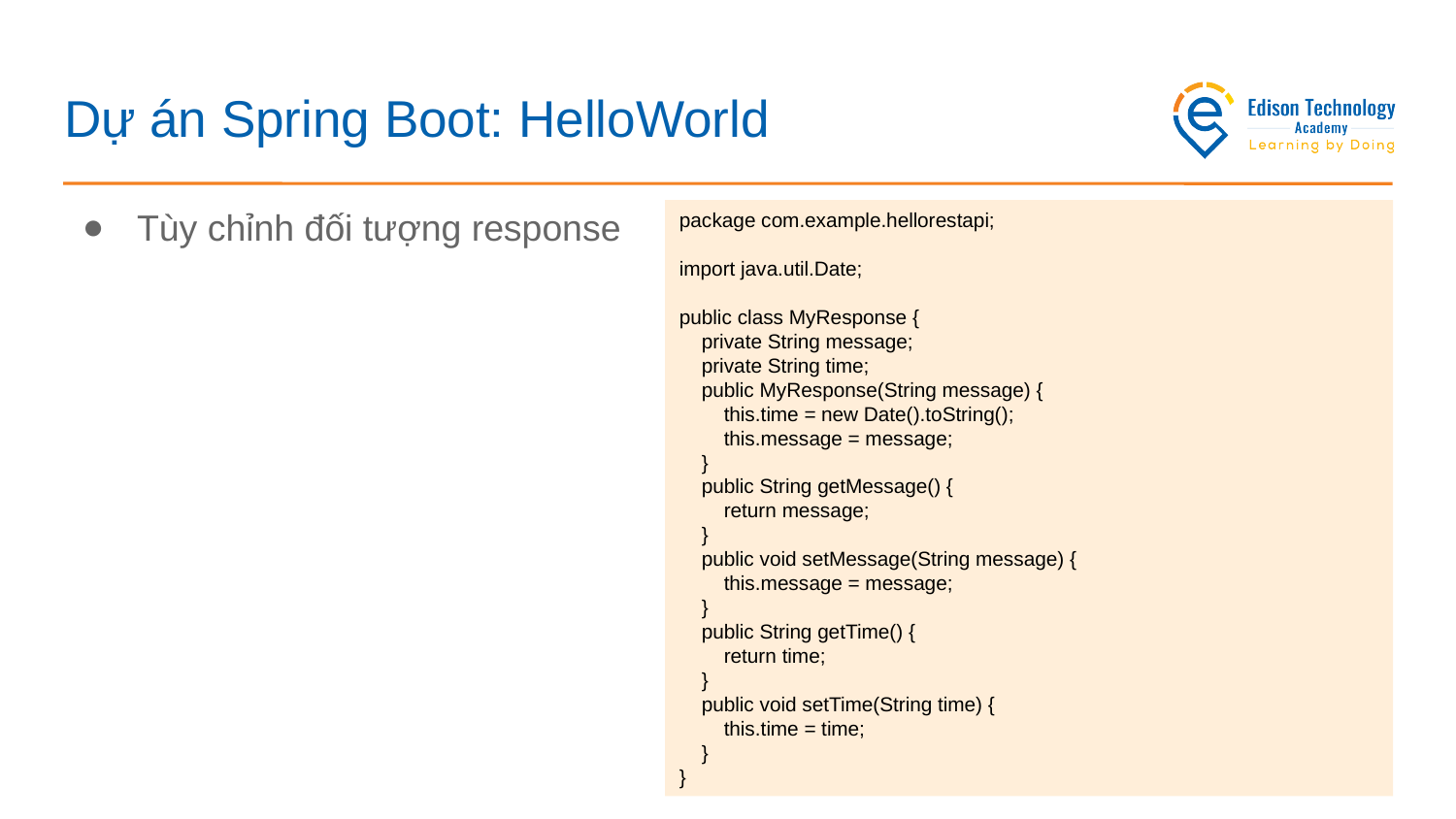

# Dự án Spring Boot: HelloWorld
Tùy chỉnh đối tượng response
package com.example.hellorestapi;

import java.util.Date;

public class MyResponse {
    private String message;
    private String time;
    public MyResponse(String message) {
        this.time = new Date().toString();
        this.message = message;
    }
    public String getMessage() {
        return message;
    }
    public void setMessage(String message) {
        this.message = message;
    }
    public String getTime() {
        return time;
    }
    public void setTime(String time) {
        this.time = time;
    }
}